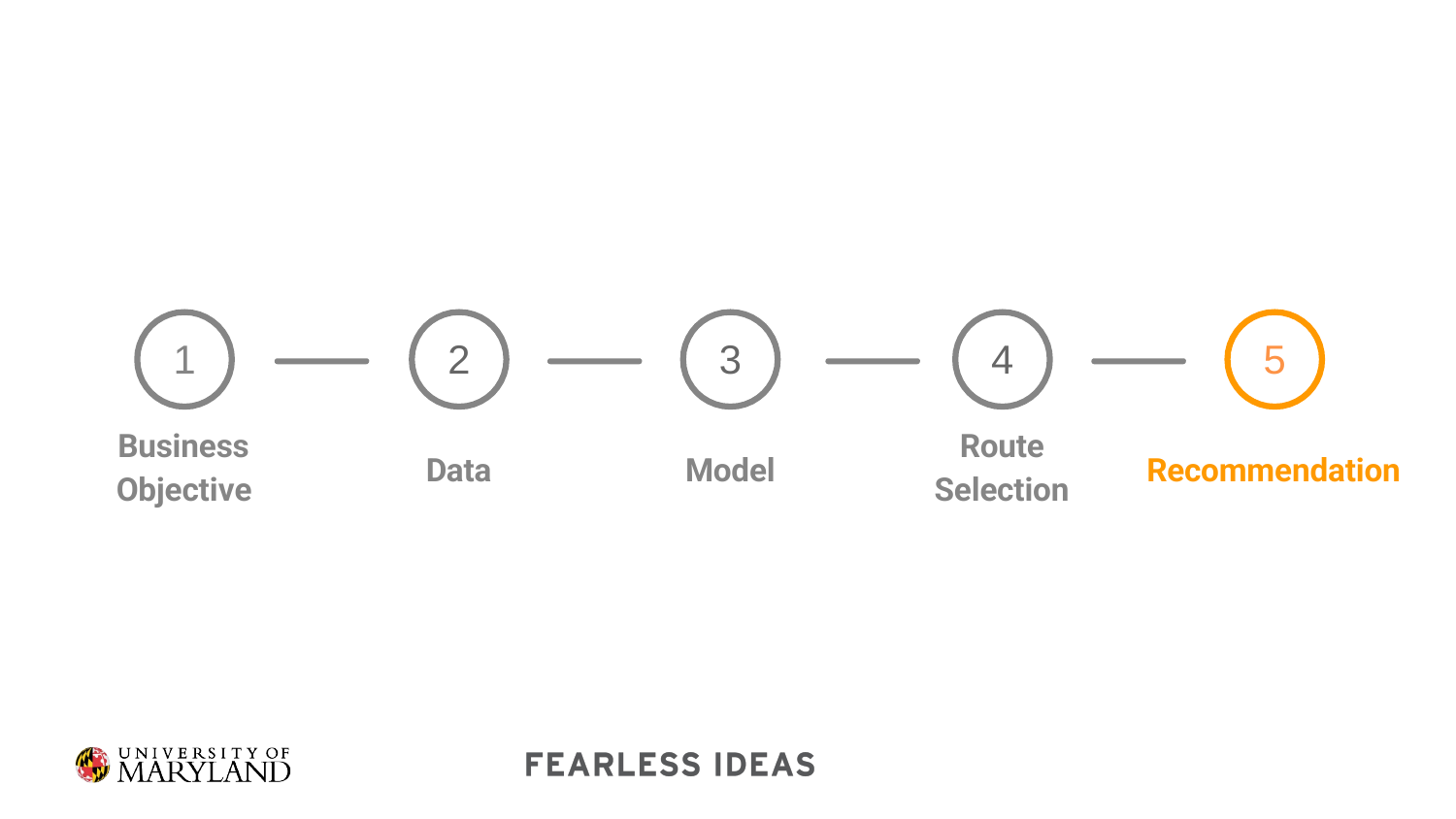

1
2
3
4
5

Business  Objective
Route  Selection
Data
Model
Recommendation